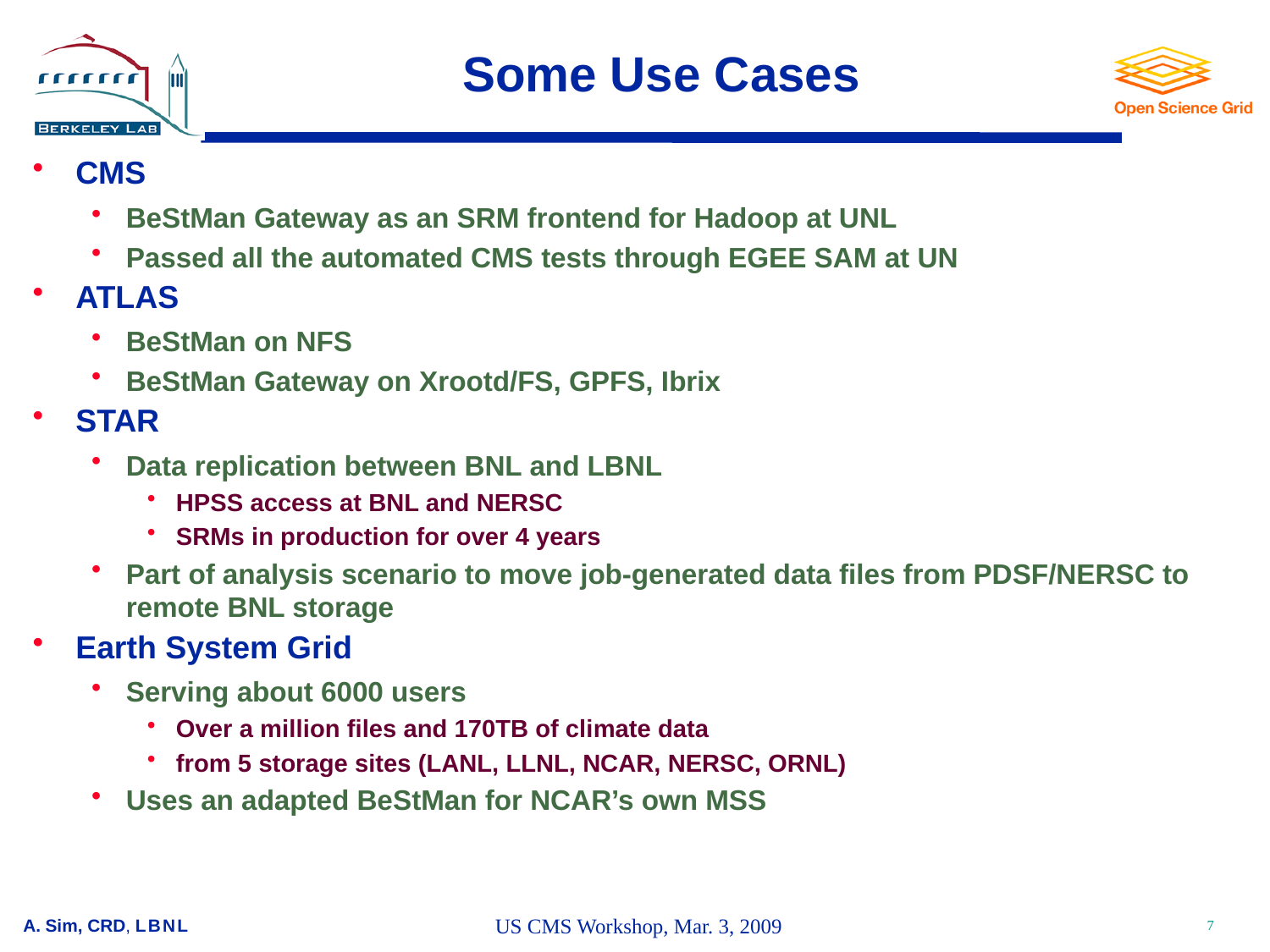

# Some Use Cases
CMS
BeStMan Gateway as an SRM frontend for Hadoop at UNL
Passed all the automated CMS tests through EGEE SAM at UN
ATLAS
BeStMan on NFS
BeStMan Gateway on Xrootd/FS, GPFS, Ibrix
STAR
Data replication between BNL and LBNL
HPSS access at BNL and NERSC
SRMs in production for over 4 years
Part of analysis scenario to move job-generated data files from PDSF/NERSC to remote BNL storage
Earth System Grid
Serving about 6000 users
Over a million files and 170TB of climate data
from 5 storage sites (LANL, LLNL, NCAR, NERSC, ORNL)
Uses an adapted BeStMan for NCAR’s own MSS